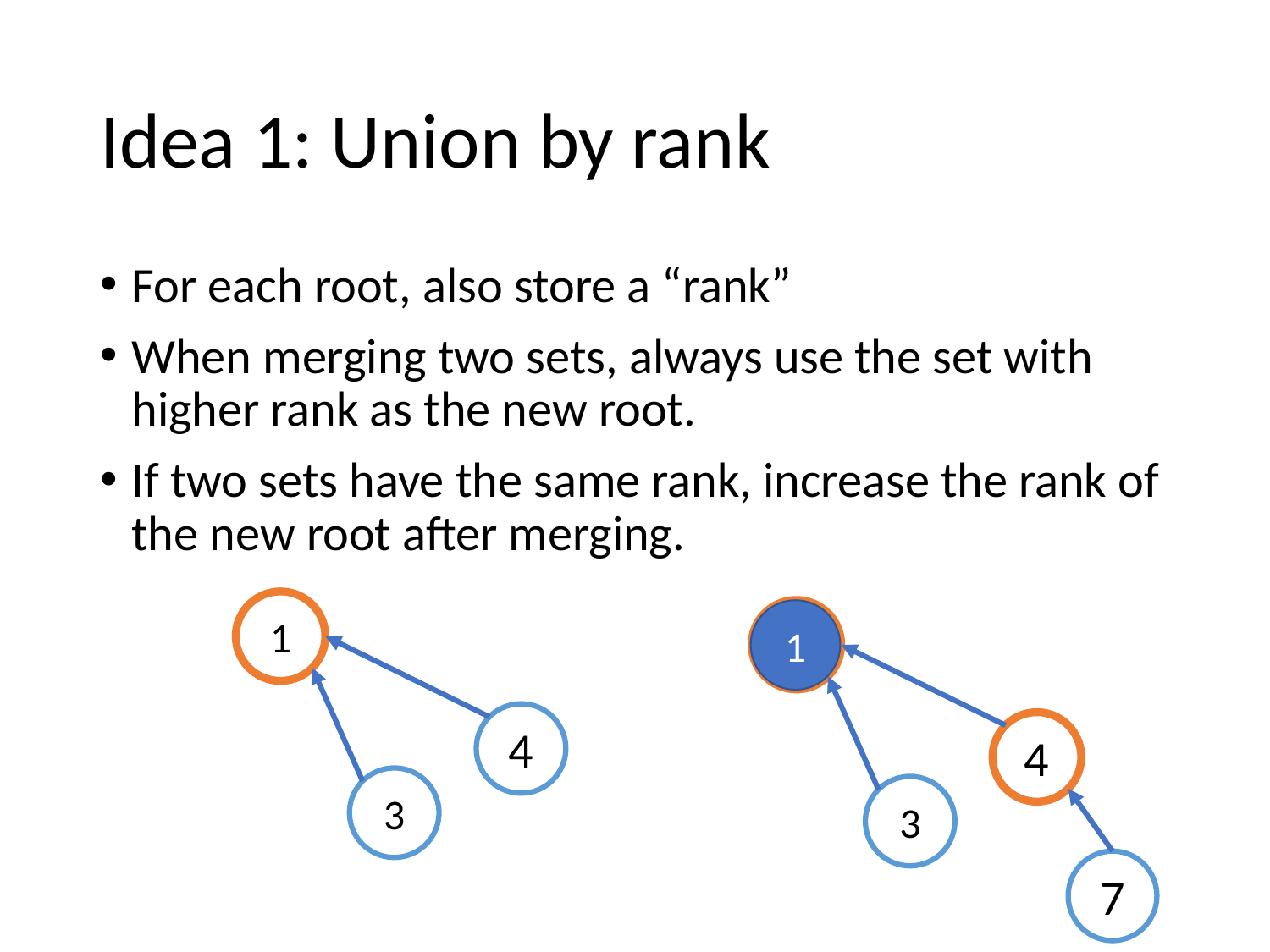

# Idea 1: Union by rank
For each root, also store a “rank”
When merging two sets, always use the set with higher rank as the new root.
If two sets have the same rank, increase the rank of the new root after merging.
1
1
1
4
4
3
3
7